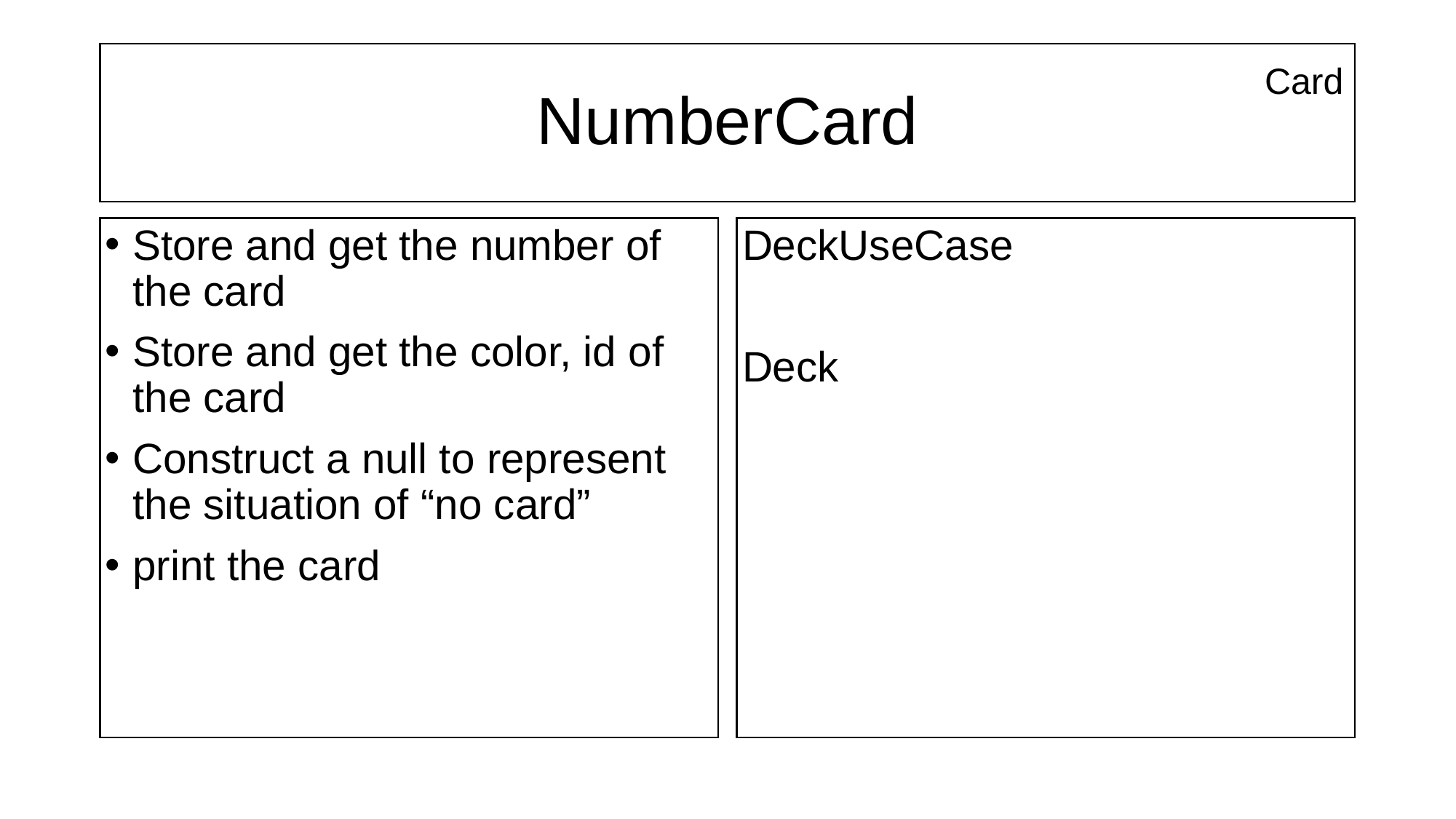

# NumberCard
Card
Store and get the number of the card
Store and get the color, id of the card
Construct a null to represent the situation of “no card”
print the card

DeckUseCase

Deck